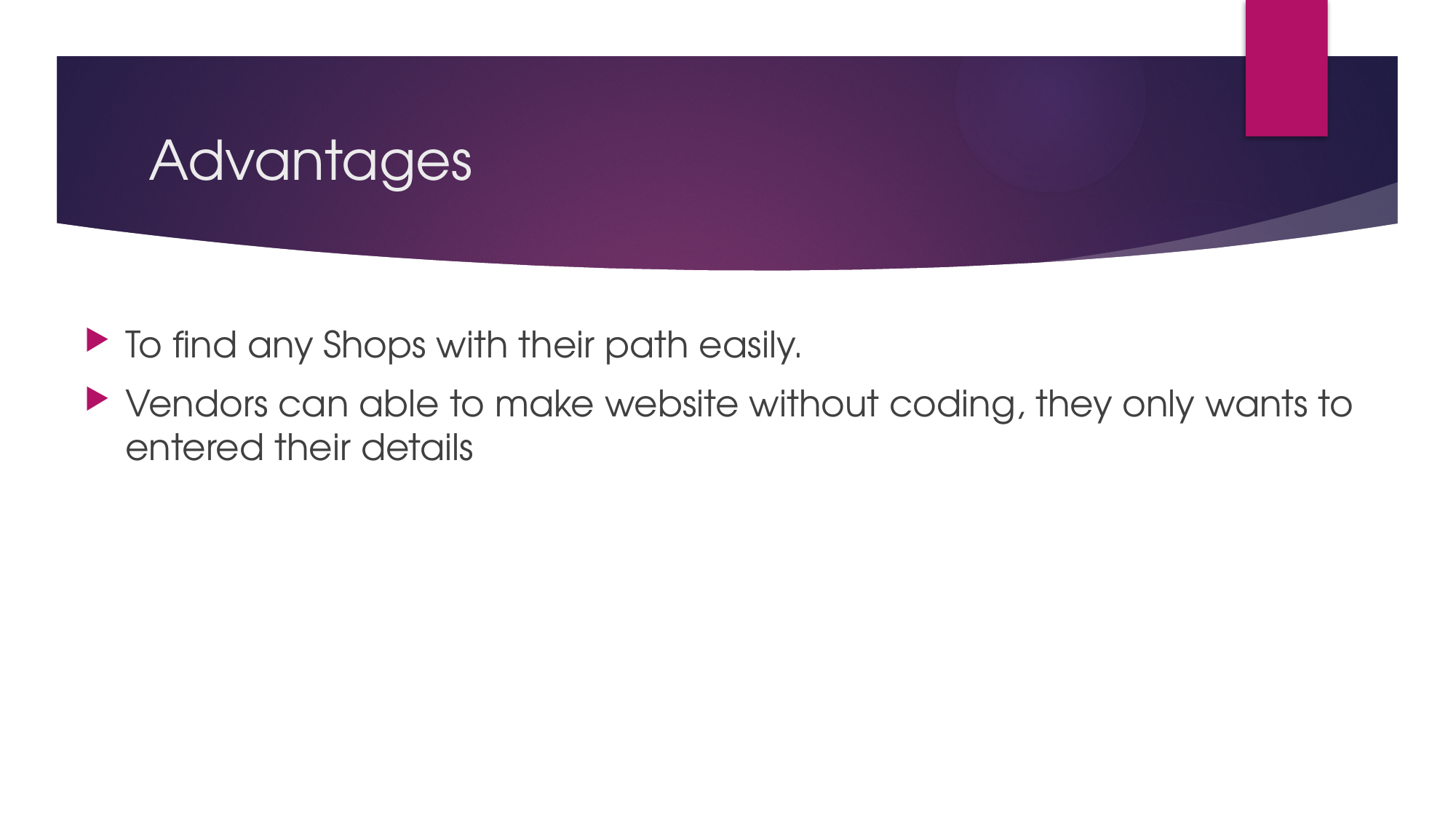

# Advantages
To find any Shops with their path easily.
Vendors can able to make website without coding, they only wants to entered their details